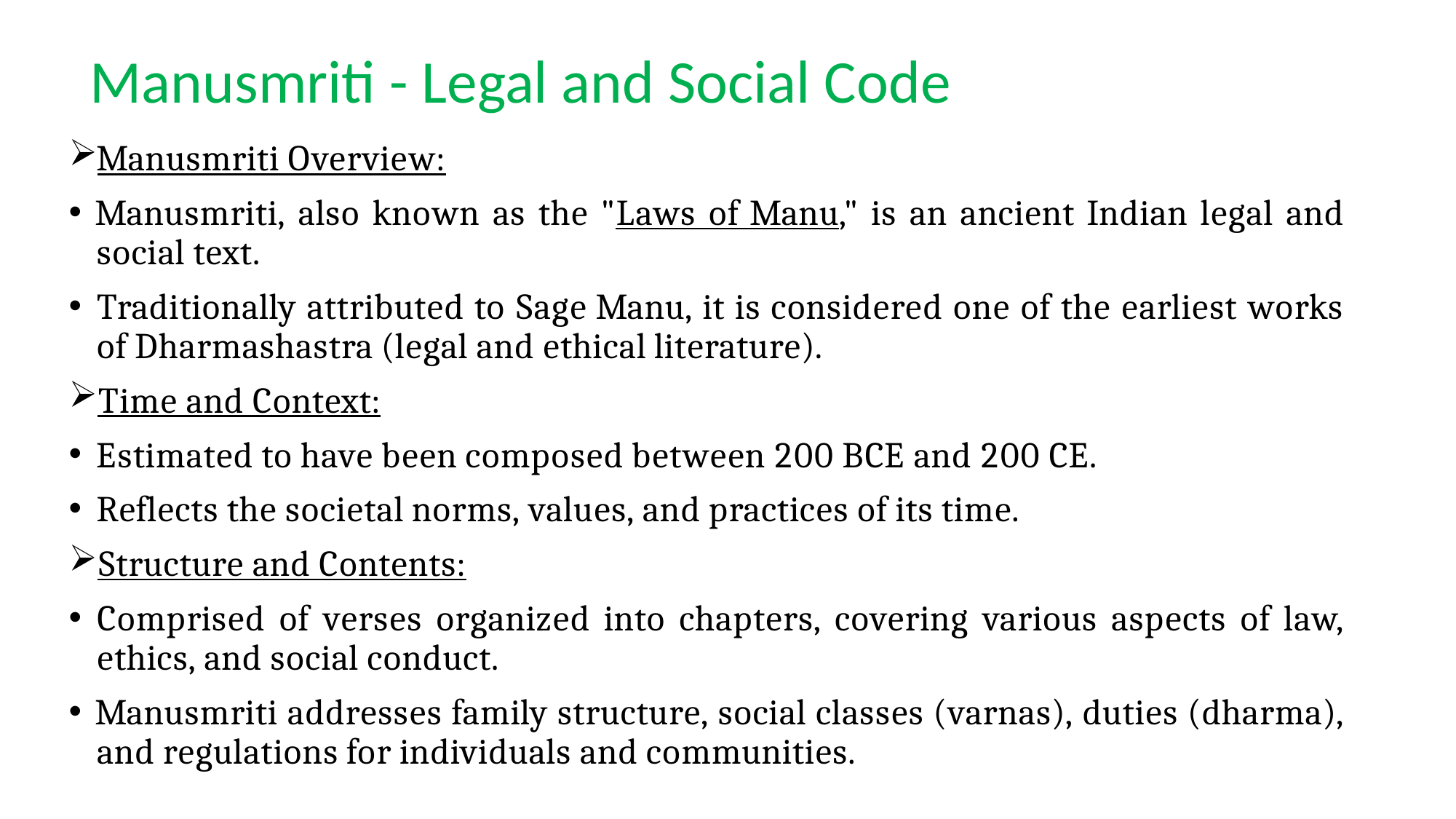

# Manusmriti - Legal and Social Code
Manusmriti Overview:
Manusmriti, also known as the "Laws of Manu," is an ancient Indian legal and social text.
Traditionally attributed to Sage Manu, it is considered one of the earliest works of Dharmashastra (legal and ethical literature).
Time and Context:
Estimated to have been composed between 200 BCE and 200 CE.
Reflects the societal norms, values, and practices of its time.
Structure and Contents:
Comprised of verses organized into chapters, covering various aspects of law, ethics, and social conduct.
Manusmriti addresses family structure, social classes (varnas), duties (dharma), and regulations for individuals and communities.